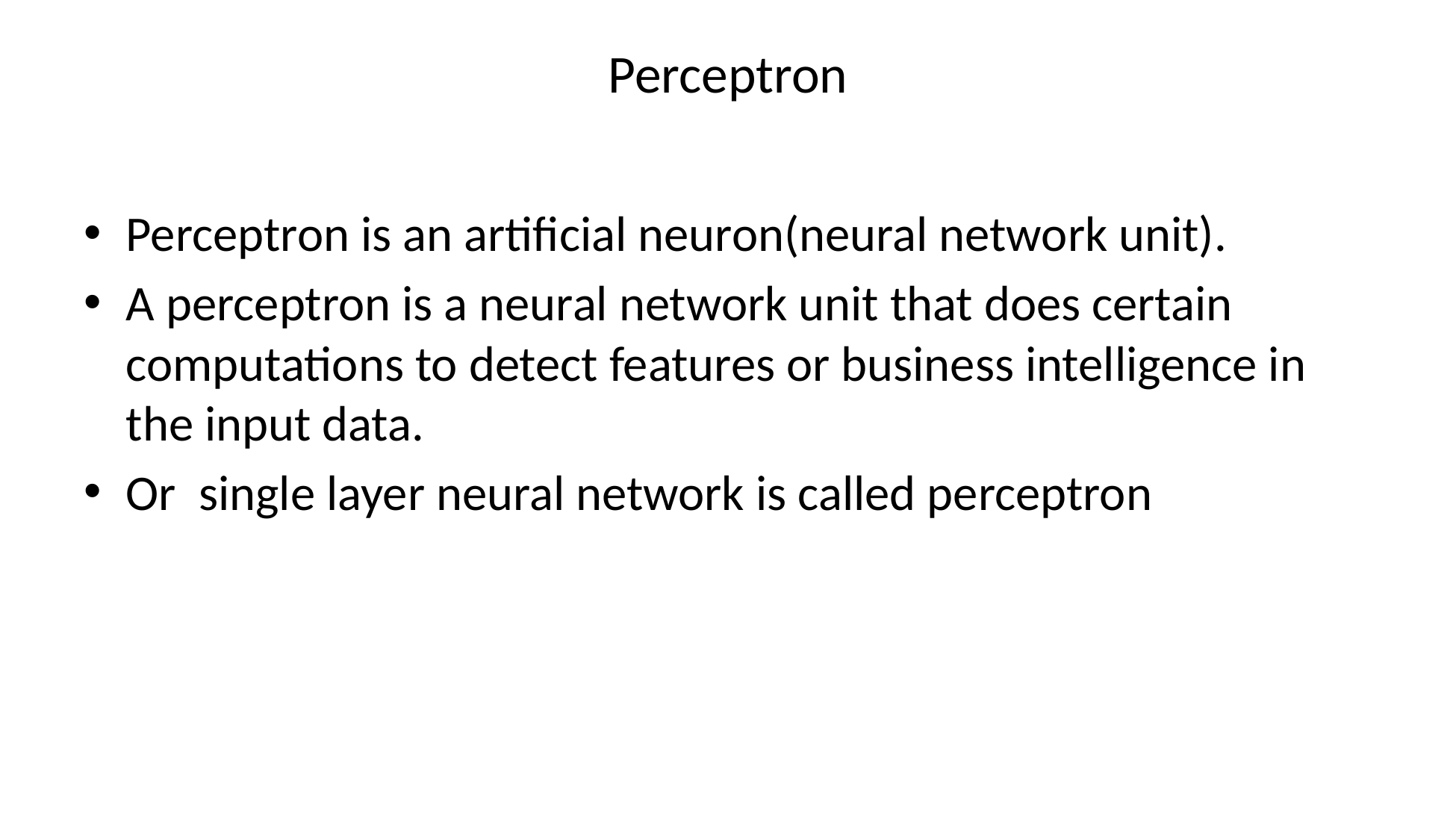

# Perceptron
Perceptron is an artificial neuron(neural network unit).
A perceptron is a neural network unit that does certain computations to detect features or business intelligence in the input data.
Or  single layer neural network is called perceptron